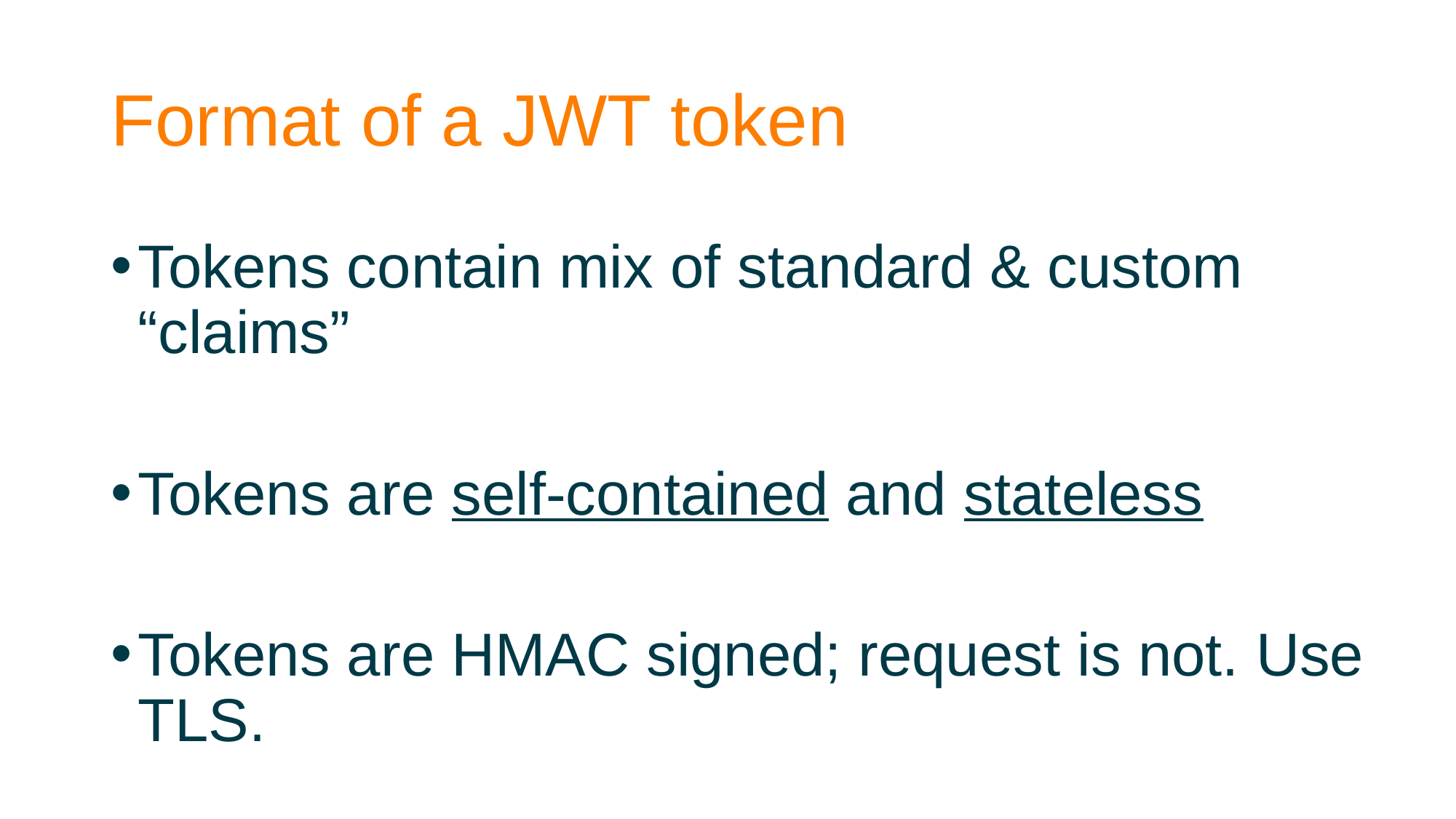

# Format of a JWT token
Tokens contain mix of standard & custom “claims”

Tokens are self-contained and stateless

Tokens are HMAC signed; request is not. Use TLS.

Tokens are not encrypted, unless you also use JWE